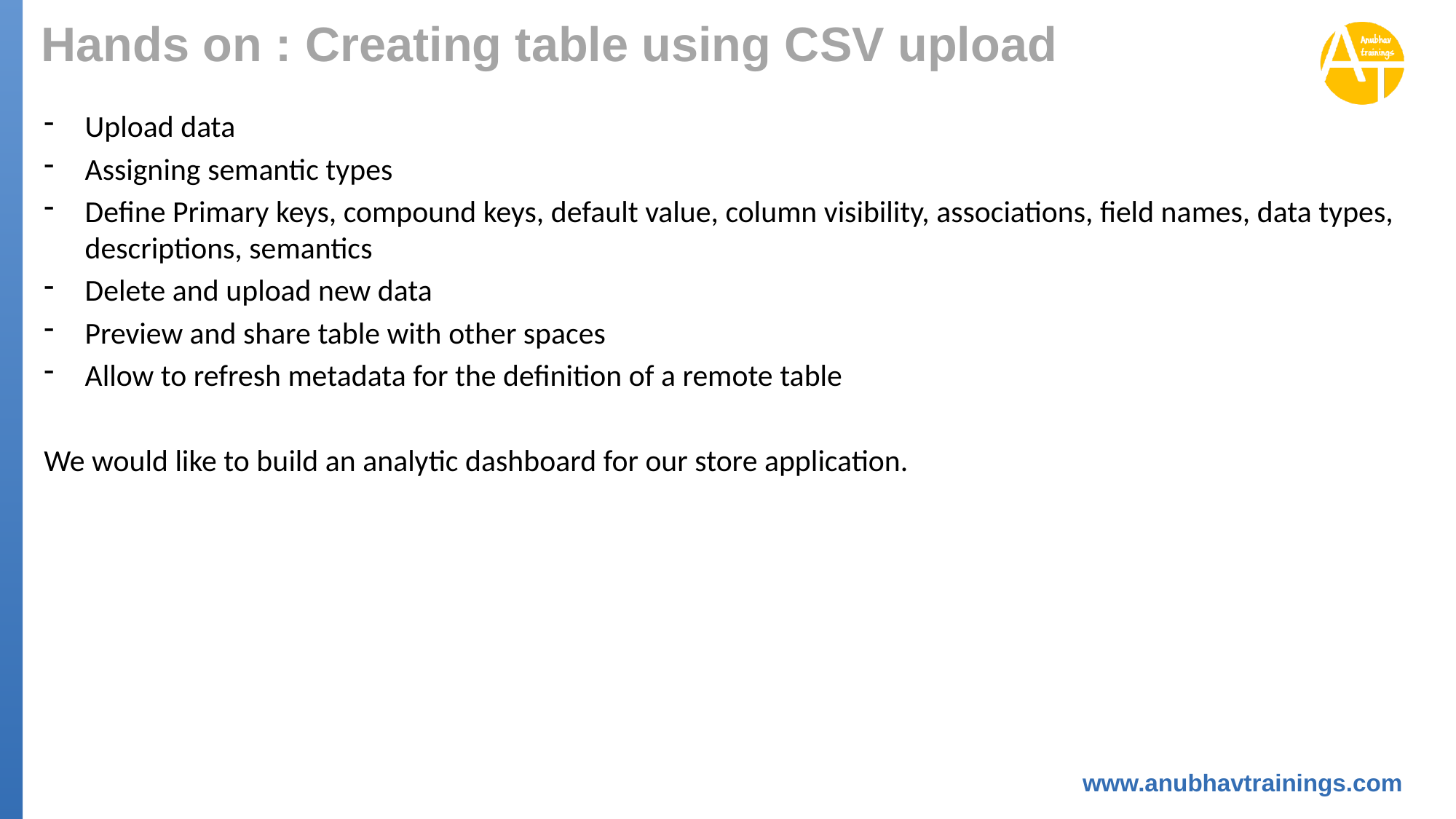

# Hands on : Creating table using CSV upload
Upload data
Assigning semantic types
Define Primary keys, compound keys, default value, column visibility, associations, field names, data types, descriptions, semantics
Delete and upload new data
Preview and share table with other spaces
Allow to refresh metadata for the definition of a remote table

We would like to build an analytic dashboard for our store application.